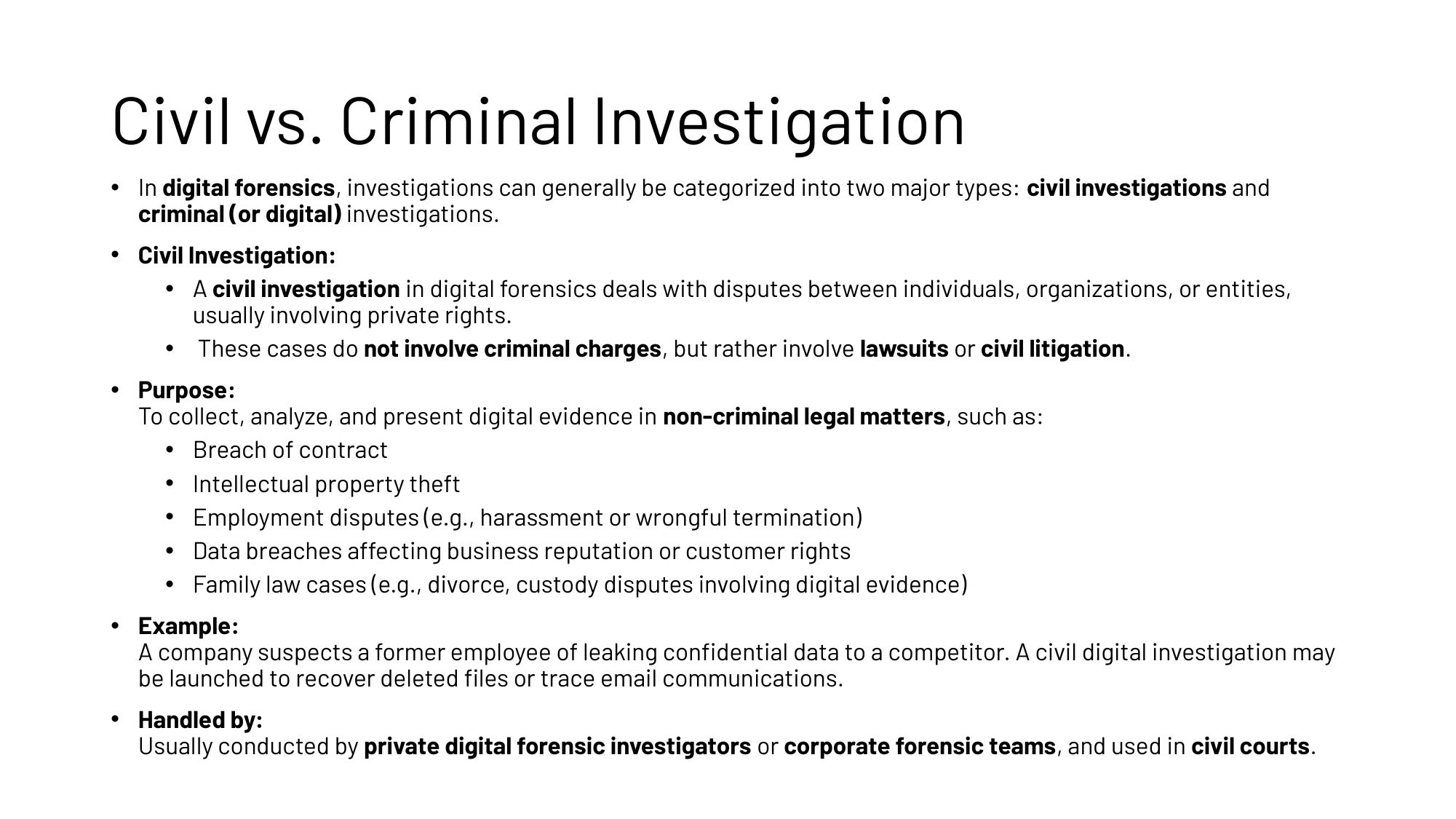

# Civil vs. Criminal Investigation
In digital forensics, investigations can generally be categorized into two major types: civil investigations and criminal (or digital) investigations.
Civil Investigation:
A civil investigation in digital forensics deals with disputes between individuals, organizations, or entities, usually involving private rights.
 These cases do not involve criminal charges, but rather involve lawsuits or civil litigation.
Purpose:
To collect, analyze, and present digital evidence in non-criminal legal matters, such as:
Breach of contract
Intellectual property theft
Employment disputes (e.g., harassment or wrongful termination)
Data breaches affecting business reputation or customer rights
Family law cases (e.g., divorce, custody disputes involving digital evidence)
Example:
A company suspects a former employee of leaking confidential data to a competitor. A civil digital investigation may be launched to recover deleted files or trace email communications.
Handled by:
Usually conducted by private digital forensic investigators or corporate forensic teams, and used in civil courts.